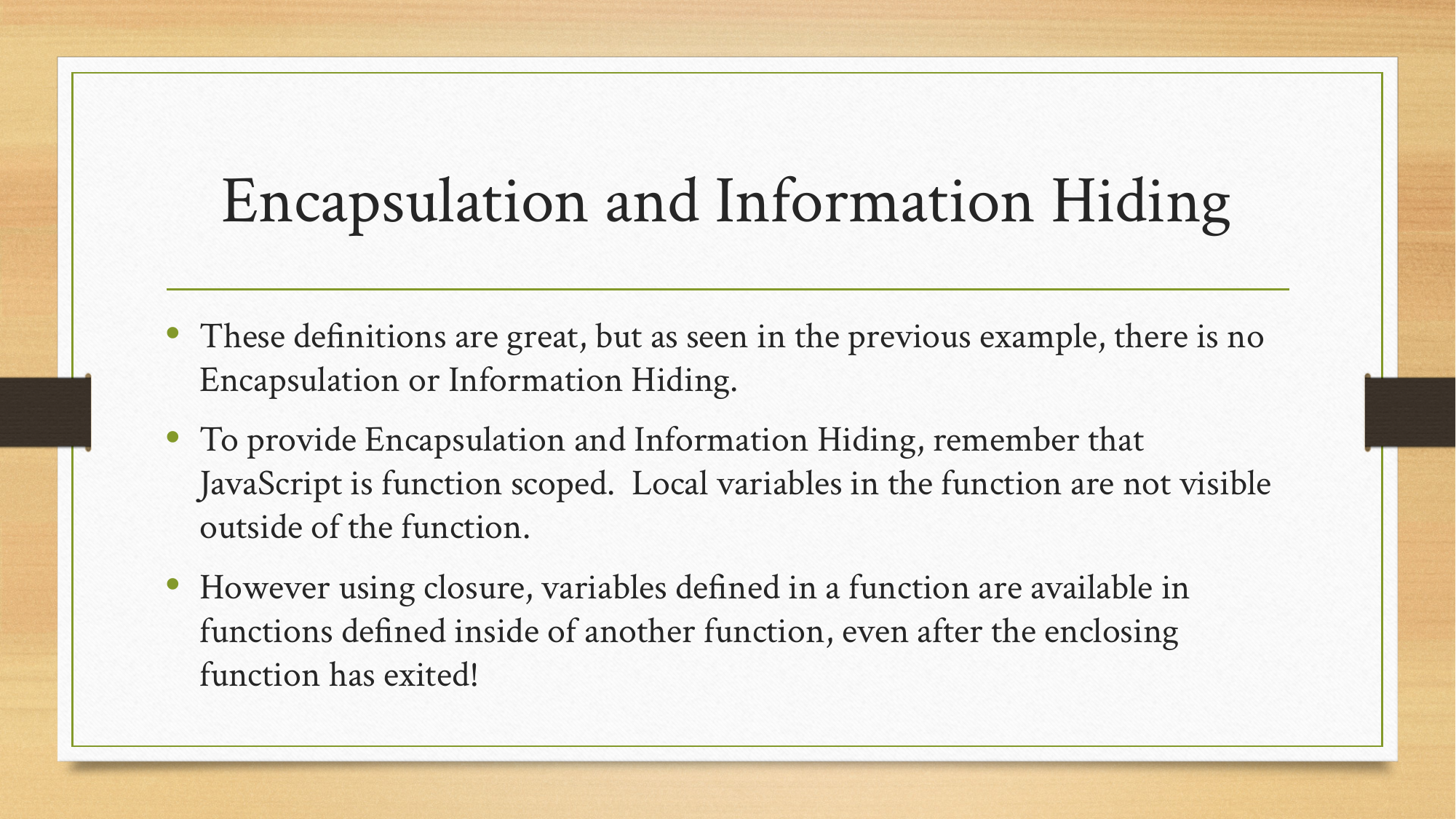

# Encapsulation and Information Hiding
These definitions are great, but as seen in the previous example, there is no Encapsulation or Information Hiding.
To provide Encapsulation and Information Hiding, remember that JavaScript is function scoped.  Local variables in the function are not visible outside of the function.
However using closure, variables defined in a function are available in functions defined inside of another function, even after the enclosing function has exited!